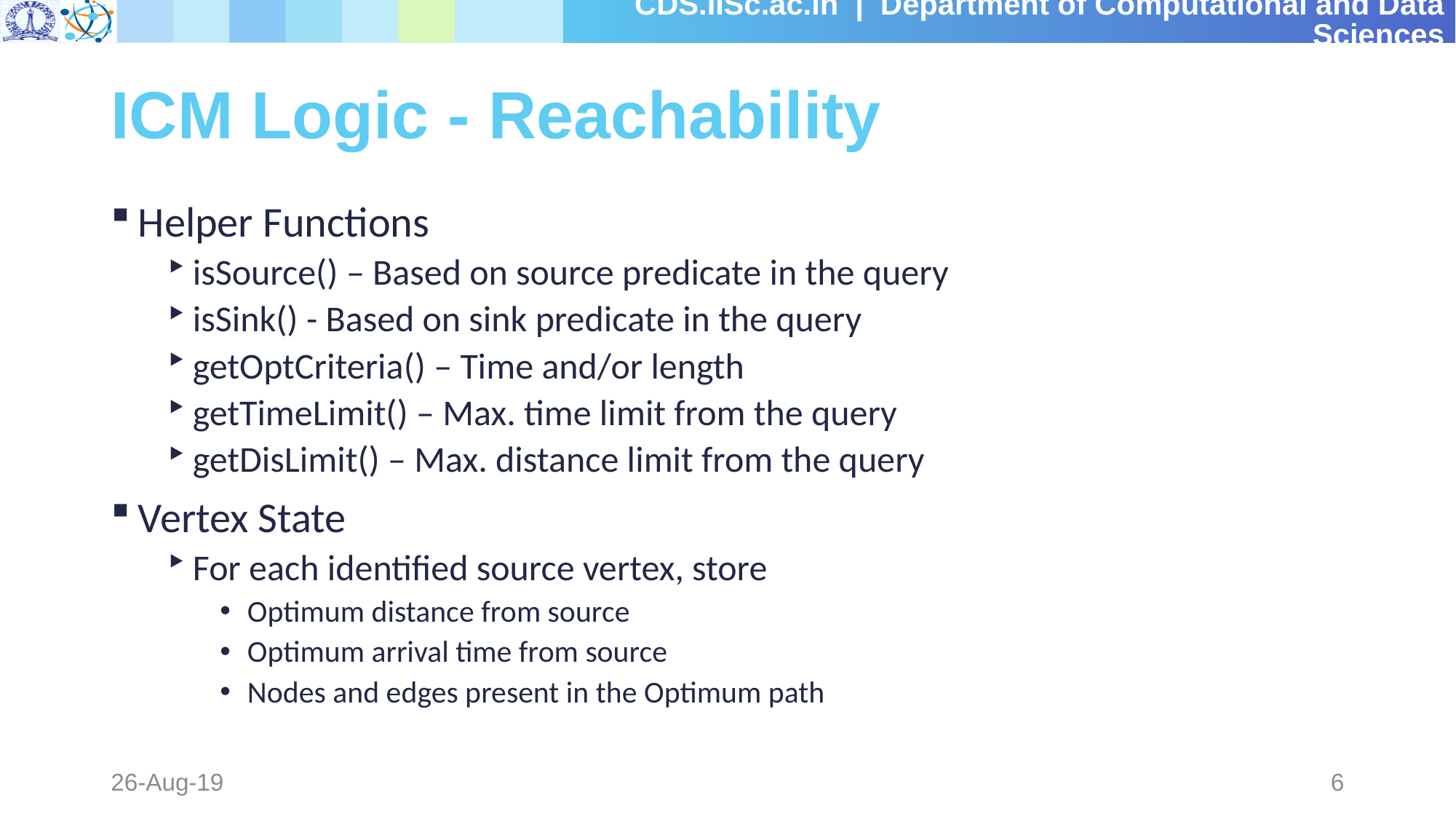

# ICM Logic - Reachability
Helper Functions
isSource() – Based on source predicate in the query
isSink() - Based on sink predicate in the query
getOptCriteria() – Time and/or length
getTimeLimit() – Max. time limit from the query
getDisLimit() – Max. distance limit from the query
Vertex State
For each identified source vertex, store
Optimum distance from source
Optimum arrival time from source
Nodes and edges present in the Optimum path

26-Aug-19

6